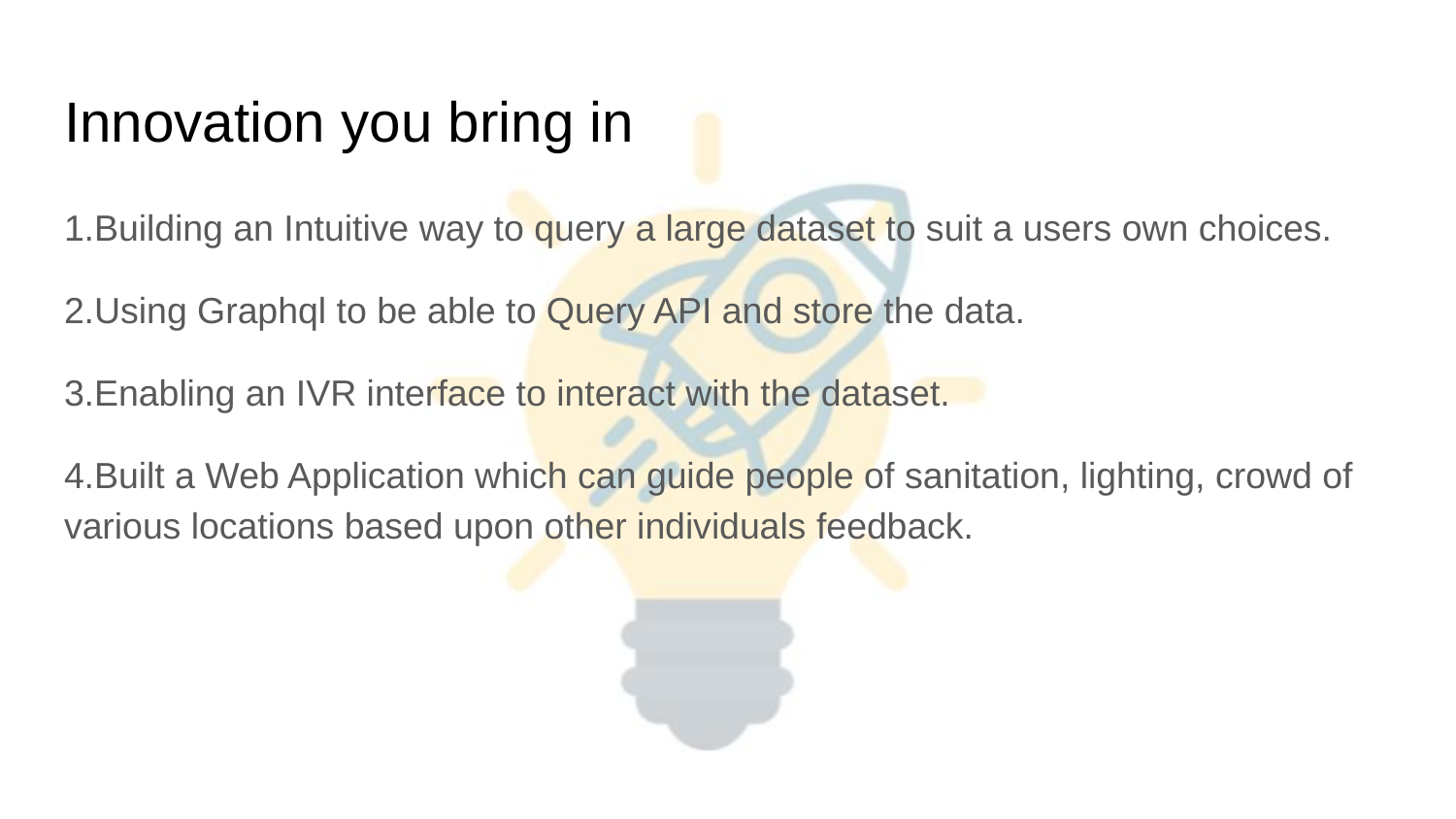

# Innovation you bring in
1.Building an Intuitive way to query a large dataset to suit a users own choices.
2.Using Graphql to be able to Query API and store the data.
3.Enabling an IVR interface to interact with the dataset.
4.Built a Web Application which can guide people of sanitation, lighting, crowd of various locations based upon other individuals feedback.